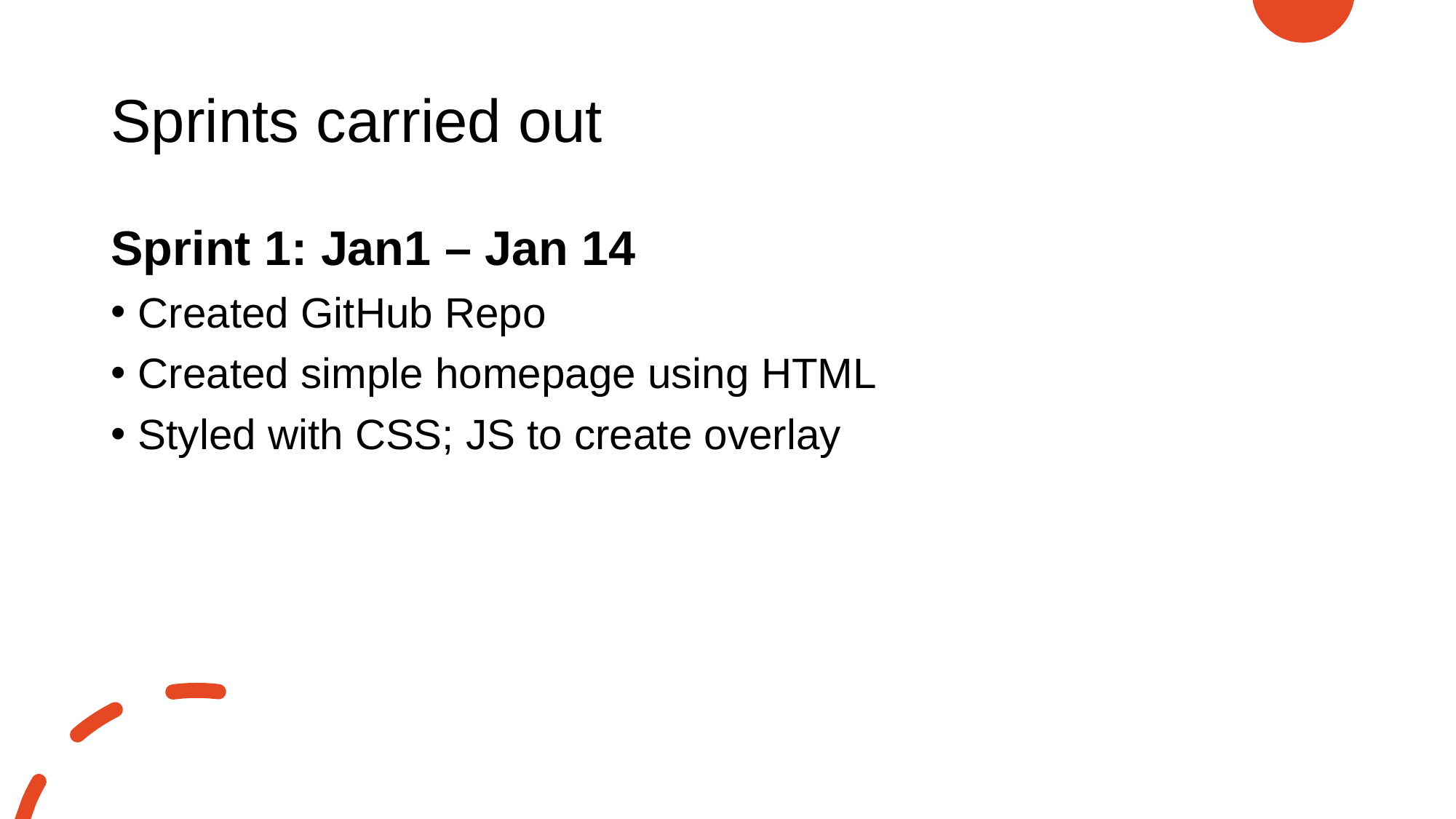

# Sprints carried out
Sprint 1: Jan1 – Jan 14
Created GitHub Repo
Created simple homepage using HTML
Styled with CSS; JS to create overlay